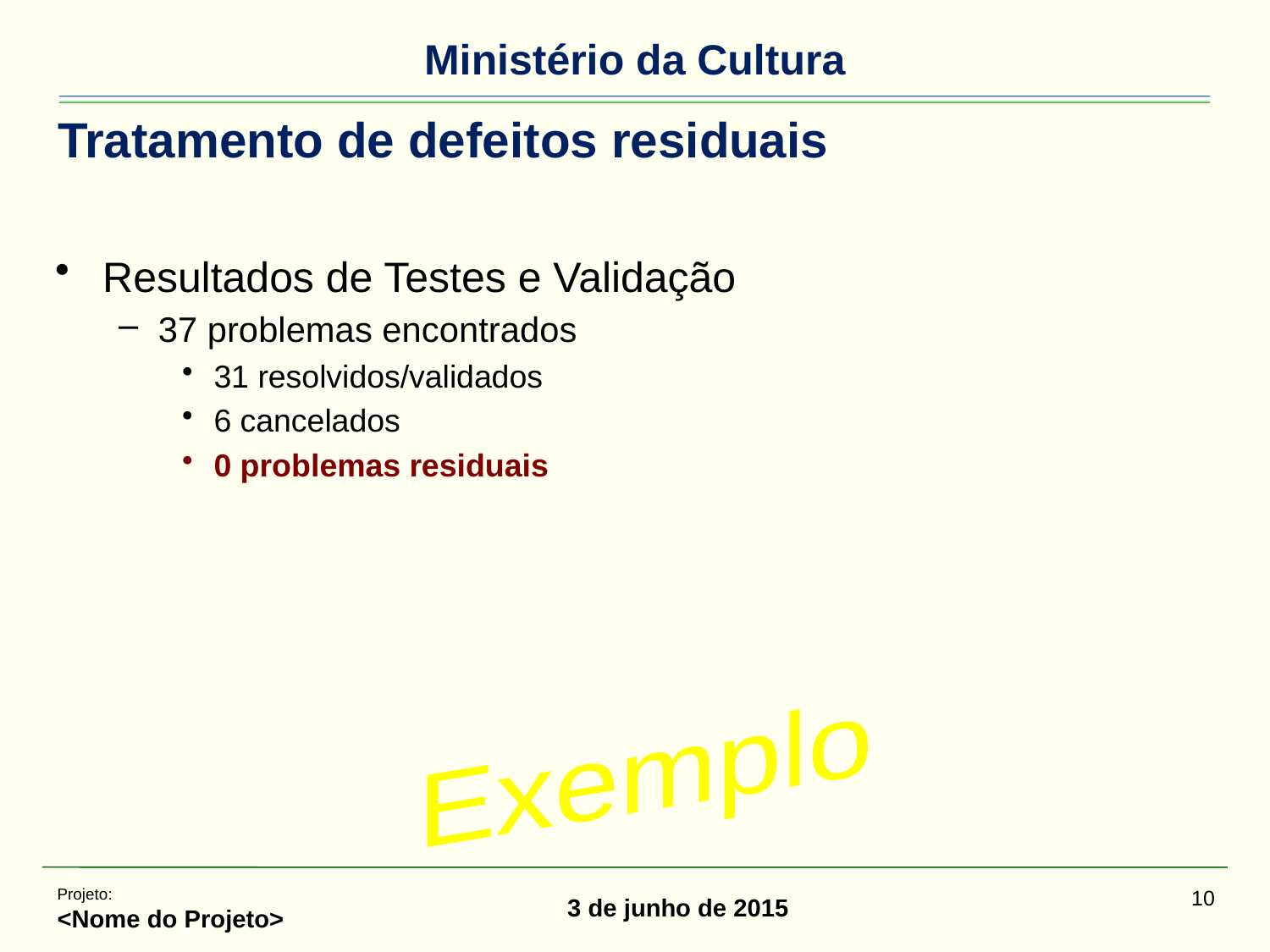

# Tratamento de defeitos residuais
Resultados de Testes e Validação
37 problemas encontrados
31 resolvidos/validados
6 cancelados
0 problemas residuais

Exemplo
Projeto:
<Nome do Projeto>
10